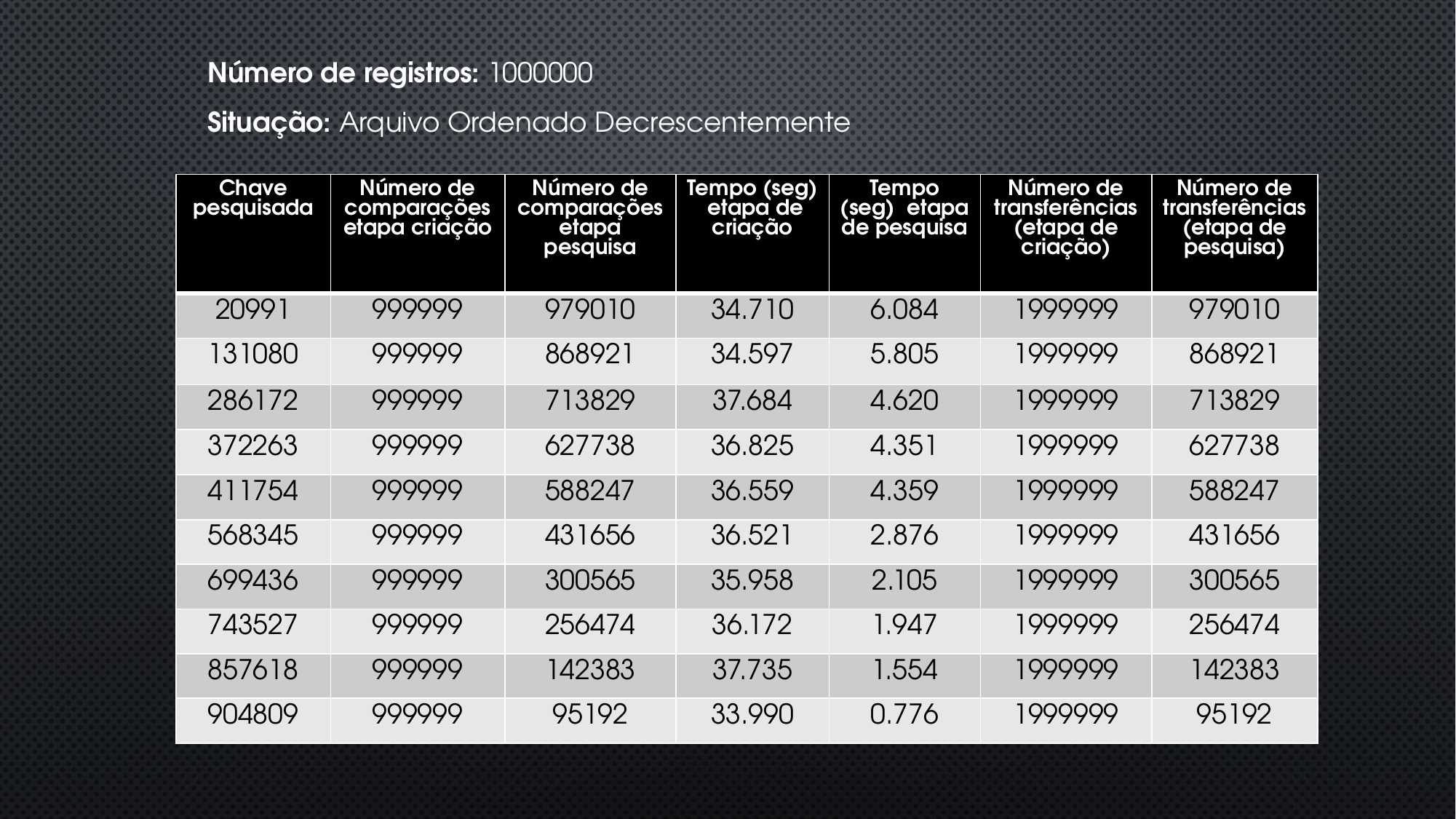

Número de registros: 1000000
Situação: Arquivo Ordenado Decrescentemente
| Chave pesquisada | Número de comparações etapa criação | Número de comparações etapa pesquisa | Tempo (seg) etapa de criação | Tempo (seg) etapa de pesquisa | Número de transferências (etapa de criação) | Número de transferências (etapa de pesquisa) |
| --- | --- | --- | --- | --- | --- | --- |
| 20991 | 999999 | 979010 | 34.710 | 6.084 | 1999999 | 979010 |
| 131080 | 999999 | 868921 | 34.597 | 5.805 | 1999999 | 868921 |
| 286172 | 999999 | 713829 | 37.684 | 4.620 | 1999999 | 713829 |
| 372263 | 999999 | 627738 | 36.825 | 4.351 | 1999999 | 627738 |
| 411754 | 999999 | 588247 | 36.559 | 4.359 | 1999999 | 588247 |
| 568345 | 999999 | 431656 | 36.521 | 2.876 | 1999999 | 431656 |
| 699436 | 999999 | 300565 | 35.958 | 2.105 | 1999999 | 300565 |
| 743527 | 999999 | 256474 | 36.172 | 1.947 | 1999999 | 256474 |
| 857618 | 999999 | 142383 | 37.735 | 1.554 | 1999999 | 142383 |
| 904809 | 999999 | 95192 | 33.990 | 0.776 | 1999999 | 95192 |